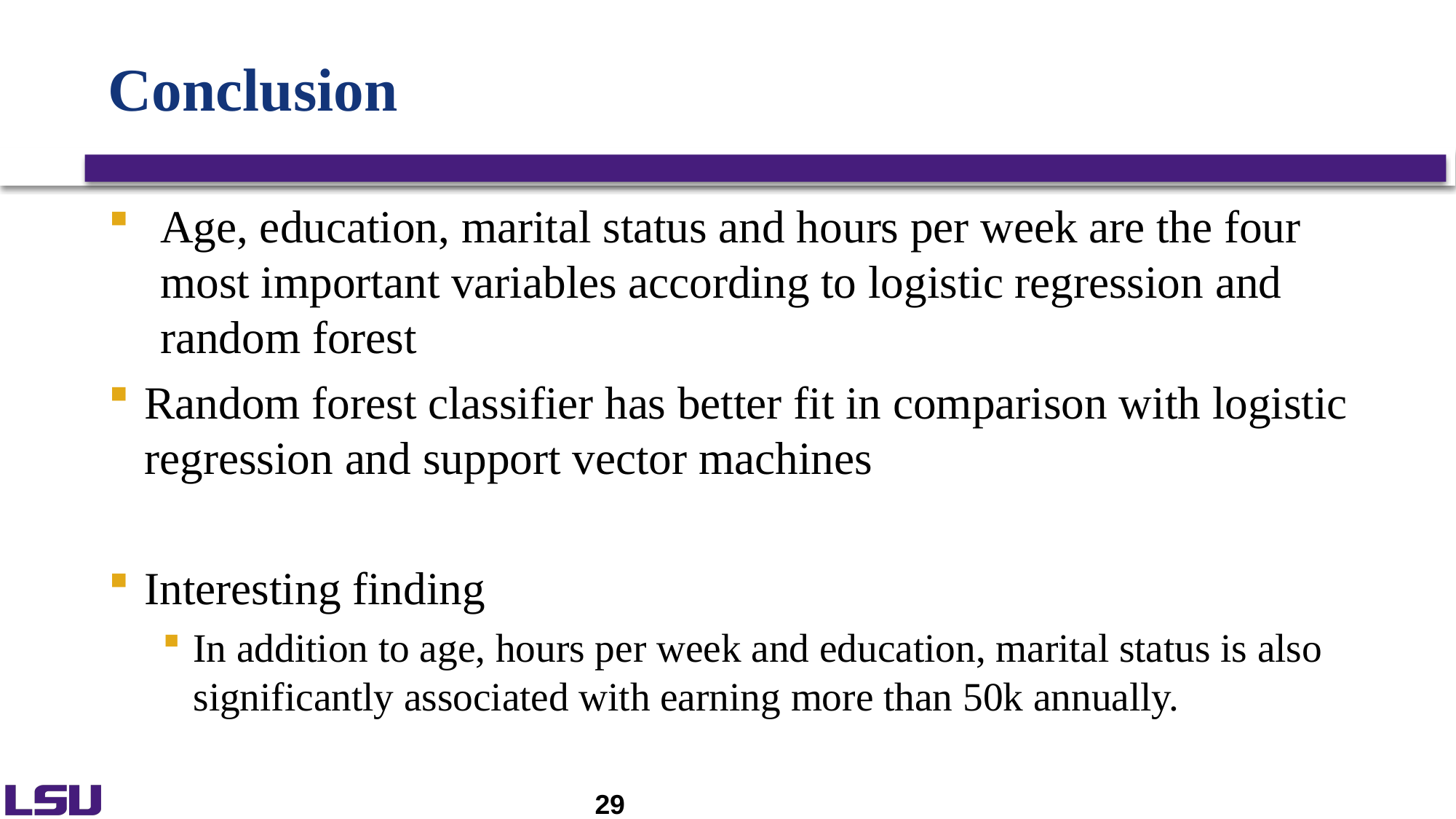

# Conclusion
Age, education, marital status and hours per week are the four most important variables according to logistic regression and random forest
Random forest classifier has better fit in comparison with logistic regression and support vector machines

Interesting finding
In addition to age, hours per week and education, marital status is also significantly associated with earning more than 50k annually.

29